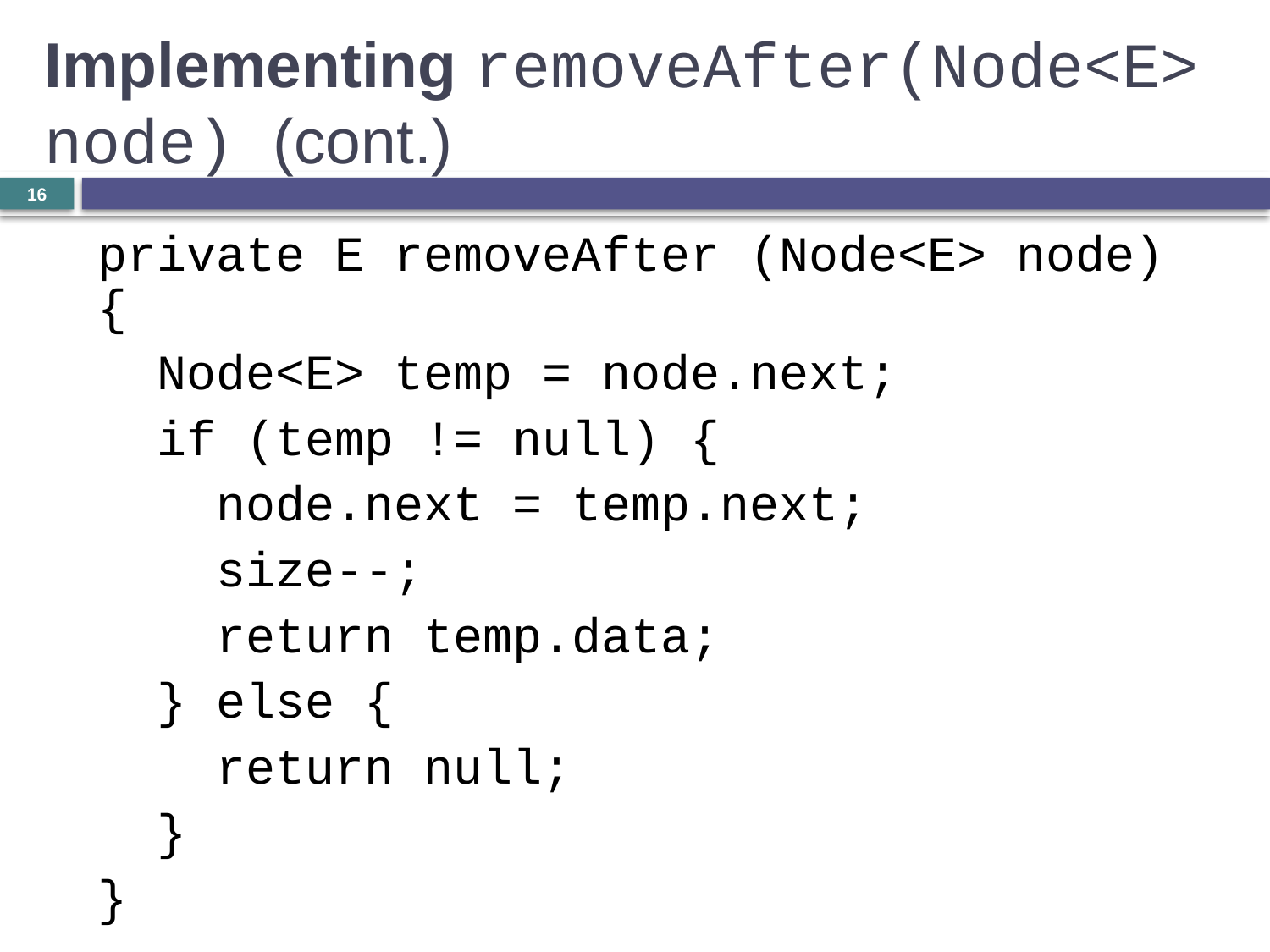

# Implementing removeAfter(Node<E> node) (cont.)
16
private E removeAfter (Node<E> node) {
  Node<E> temp = node.next;
  if (temp != null) {
    node.next = temp.next;
    size--;
    return temp.data;
  } else {
    return null;
  }
}